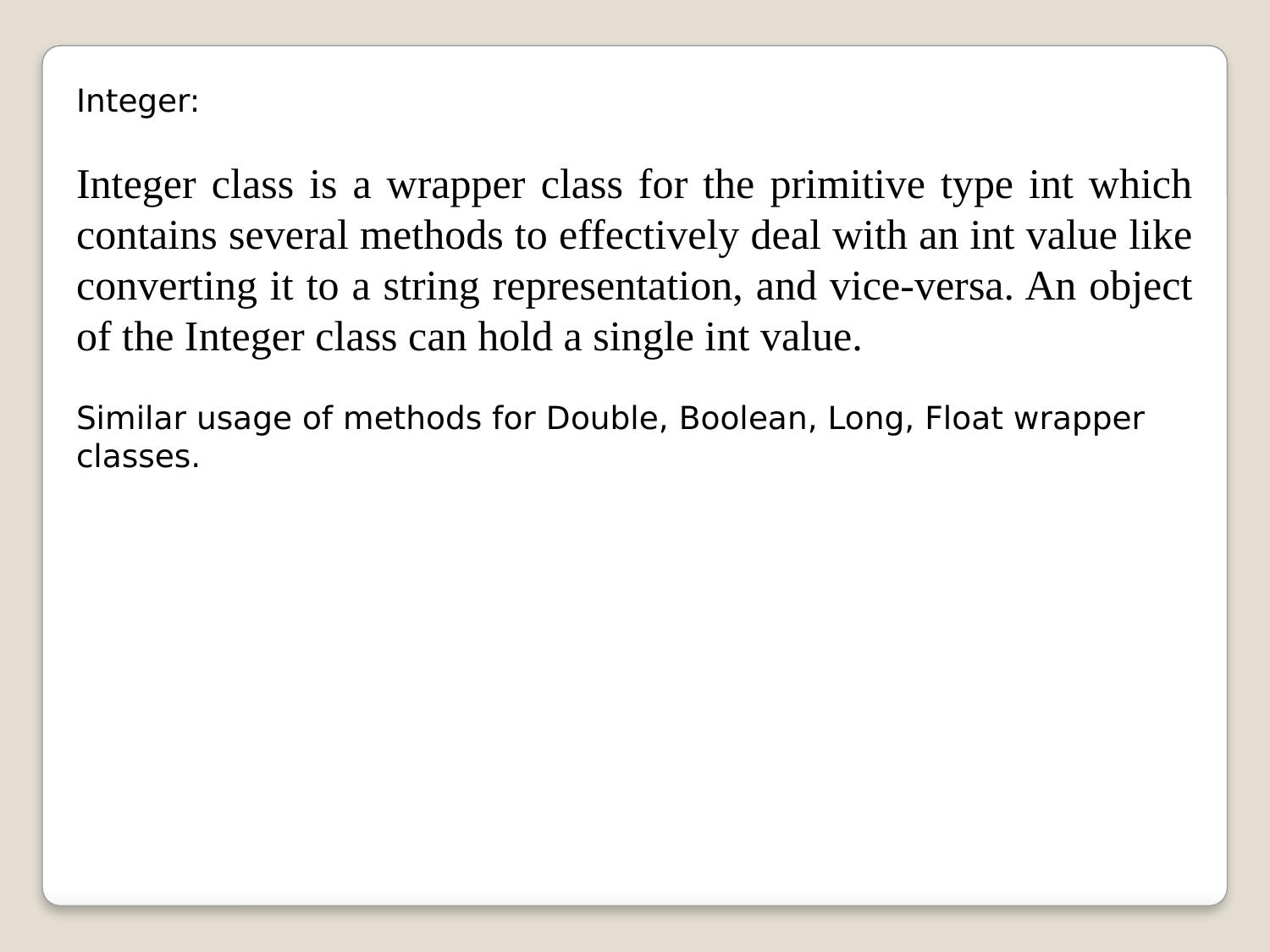

Integer:

Integer class is a wrapper class for the primitive type int which contains several methods to effectively deal with an int value like converting it to a string representation, and vice-versa. An object of the Integer class can hold a single int value.

Similar usage of methods for Double, Boolean, Long, Float wrapper classes.